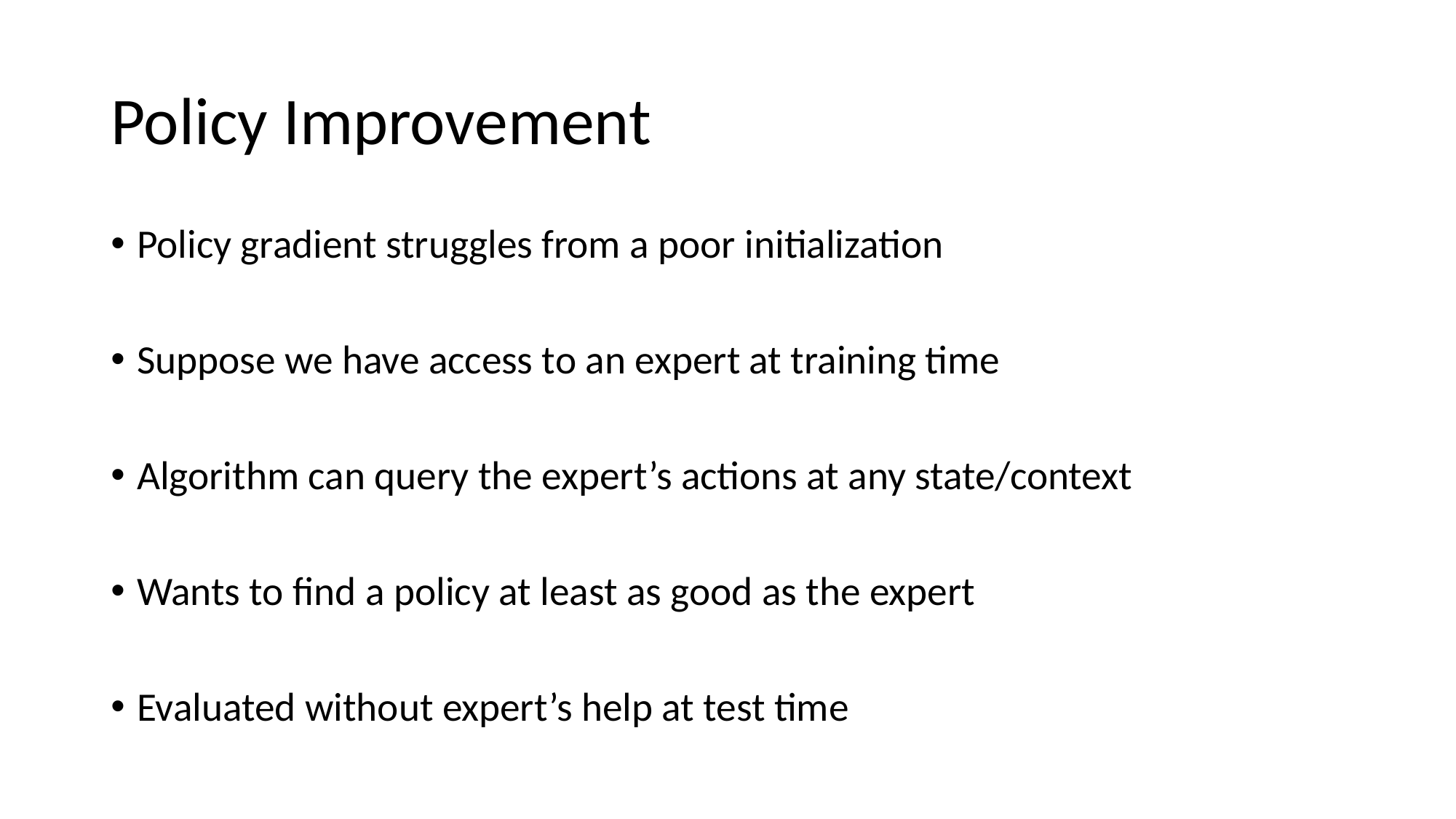

# Policy Improvement
Policy gradient struggles from a poor initialization

Suppose we have access to an expert at training time

Algorithm can query the expert’s actions at any state/context

Wants to find a policy at least as good as the expert

Evaluated without expert’s help at test time